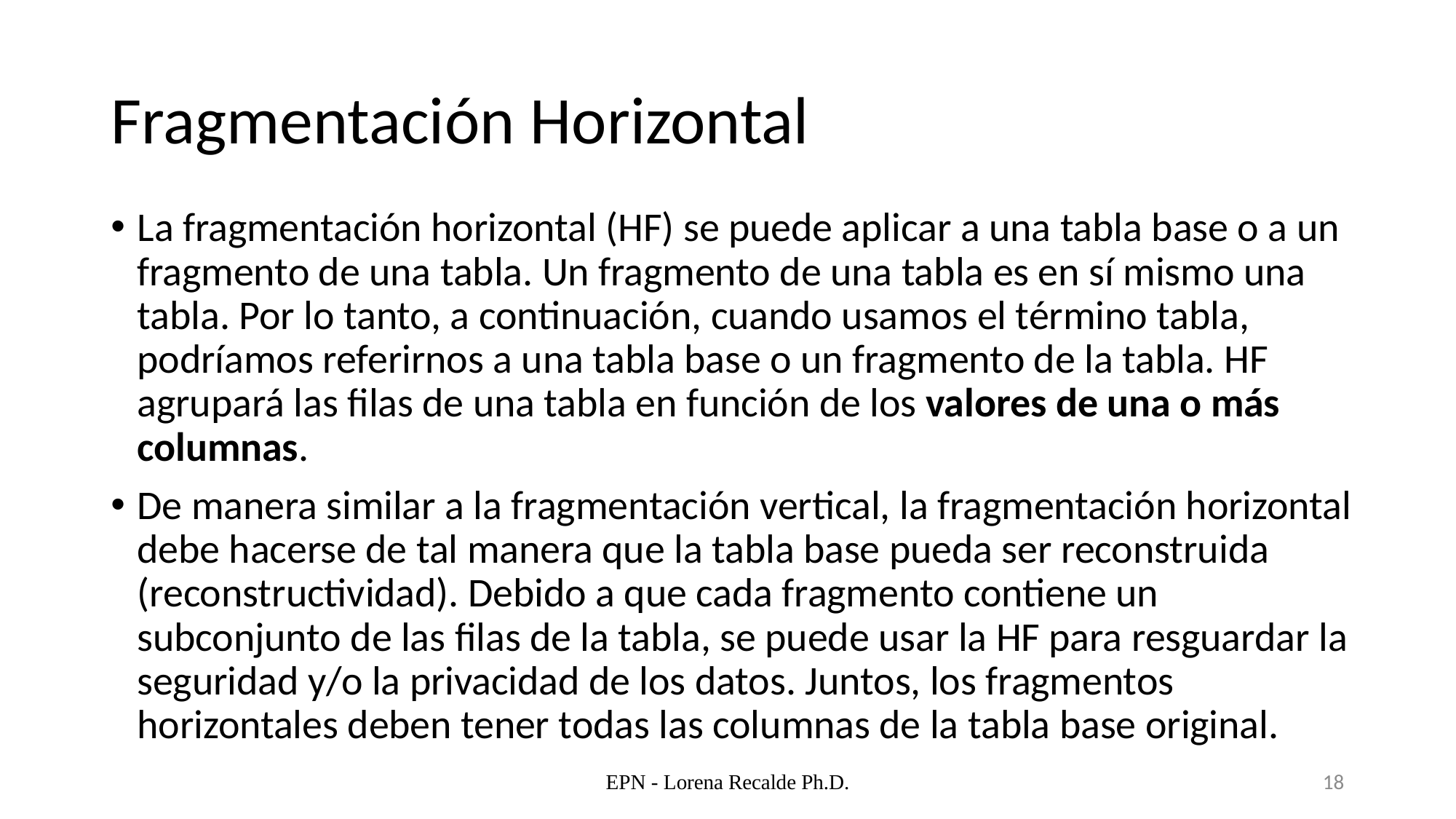

# Fragmentación Horizontal
La fragmentación horizontal (HF) se puede aplicar a una tabla base o a un fragmento de una tabla. Un fragmento de una tabla es en sí mismo una tabla. Por lo tanto, a continuación, cuando usamos el término tabla, podríamos referirnos a una tabla base o un fragmento de la tabla. HF agrupará las filas de una tabla en función de los valores de una o más columnas.
De manera similar a la fragmentación vertical, la fragmentación horizontal debe hacerse de tal manera que la tabla base pueda ser reconstruida (reconstructividad). Debido a que cada fragmento contiene un subconjunto de las filas de la tabla, se puede usar la HF para resguardar la seguridad y/o la privacidad de los datos. Juntos, los fragmentos horizontales deben tener todas las columnas de la tabla base original.
EPN - Lorena Recalde Ph.D.
18